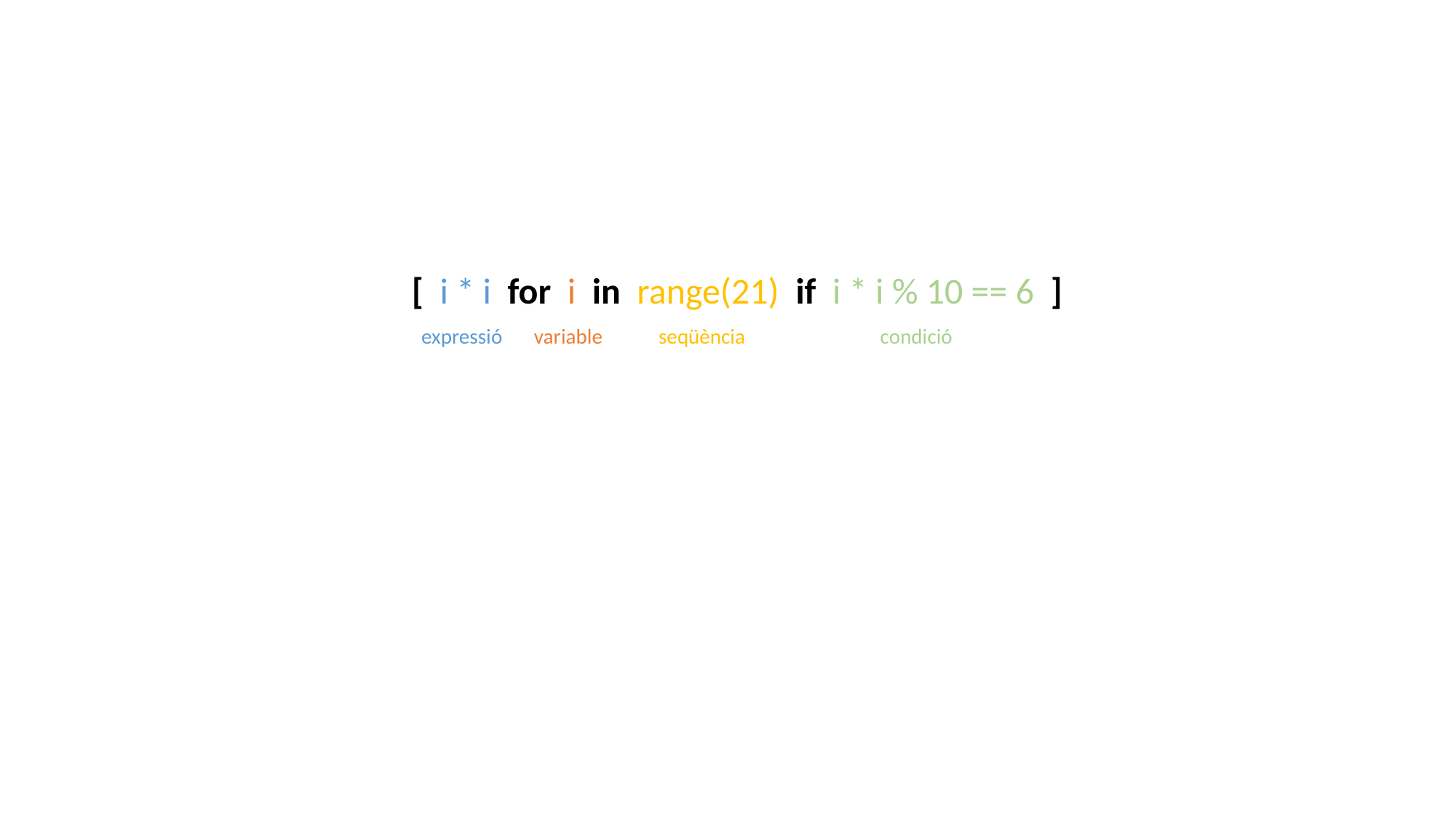

[  i * i  for  i  in  range(21)  if  i * i % 10 == 6  ]
expressió
variable
seqüència
condició